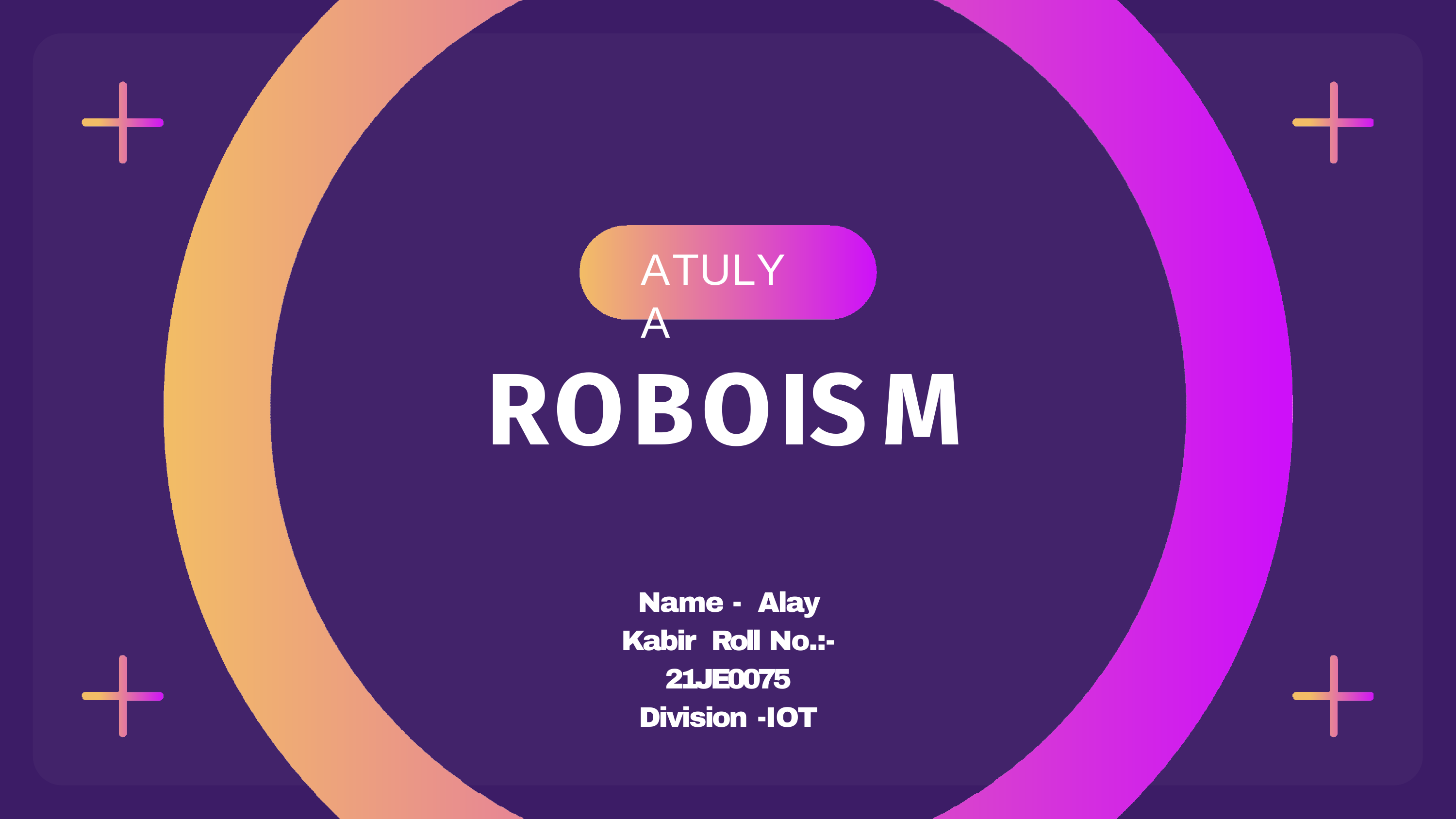

# ATULYA
ROBOISM
Name - Alay Kabir  Roll No.:- 21JE0075
Division -IOT